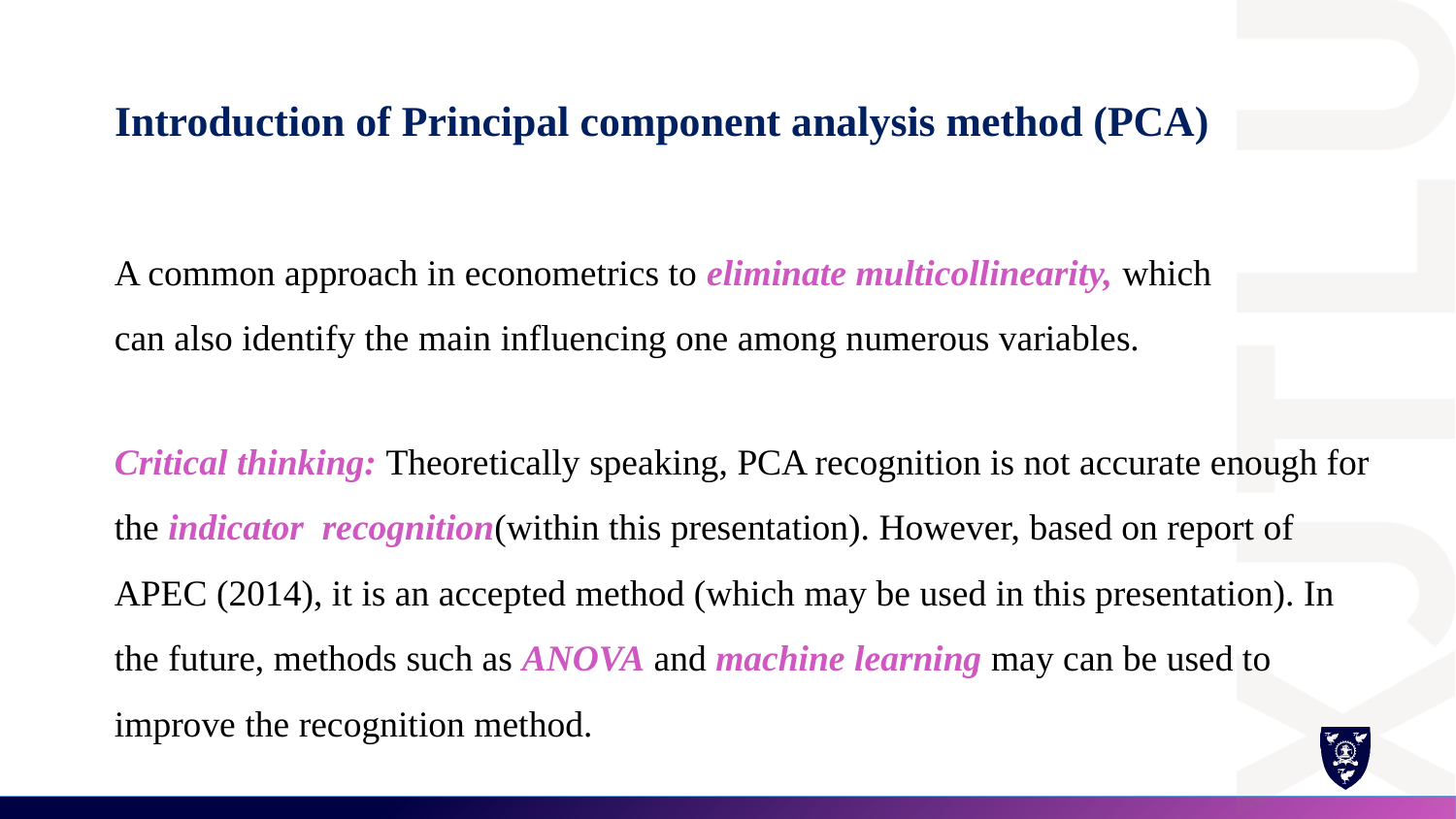

# Introduction of Principal component analysis method (PCA)
A common approach in econometrics to eliminate multicollinearity, which can also identify the main influencing one among numerous variables.
Critical thinking: Theoretically speaking, PCA recognition is not accurate enough for the indicator  recognition(within this presentation). However, based on report of APEC (2014), it is an accepted method (which may be used in this presentation). In the future, methods such as ANOVA and machine learning may can be used to improve the recognition method.